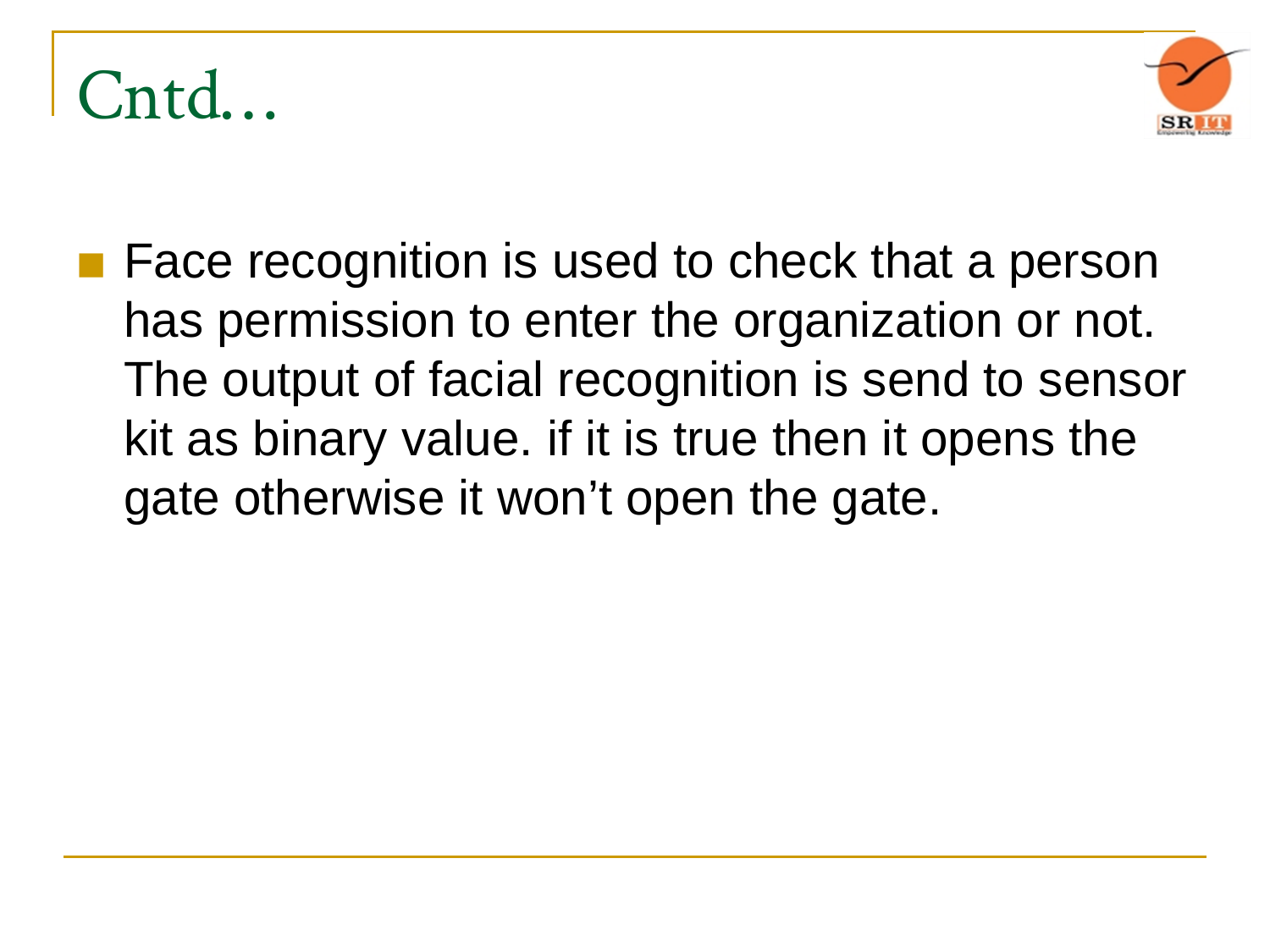

# Cntd…
Face recognition is used to check that a person has permission to enter the organization or not. The output of facial recognition is send to sensor kit as binary value. if it is true then it opens the gate otherwise it won’t open the gate.